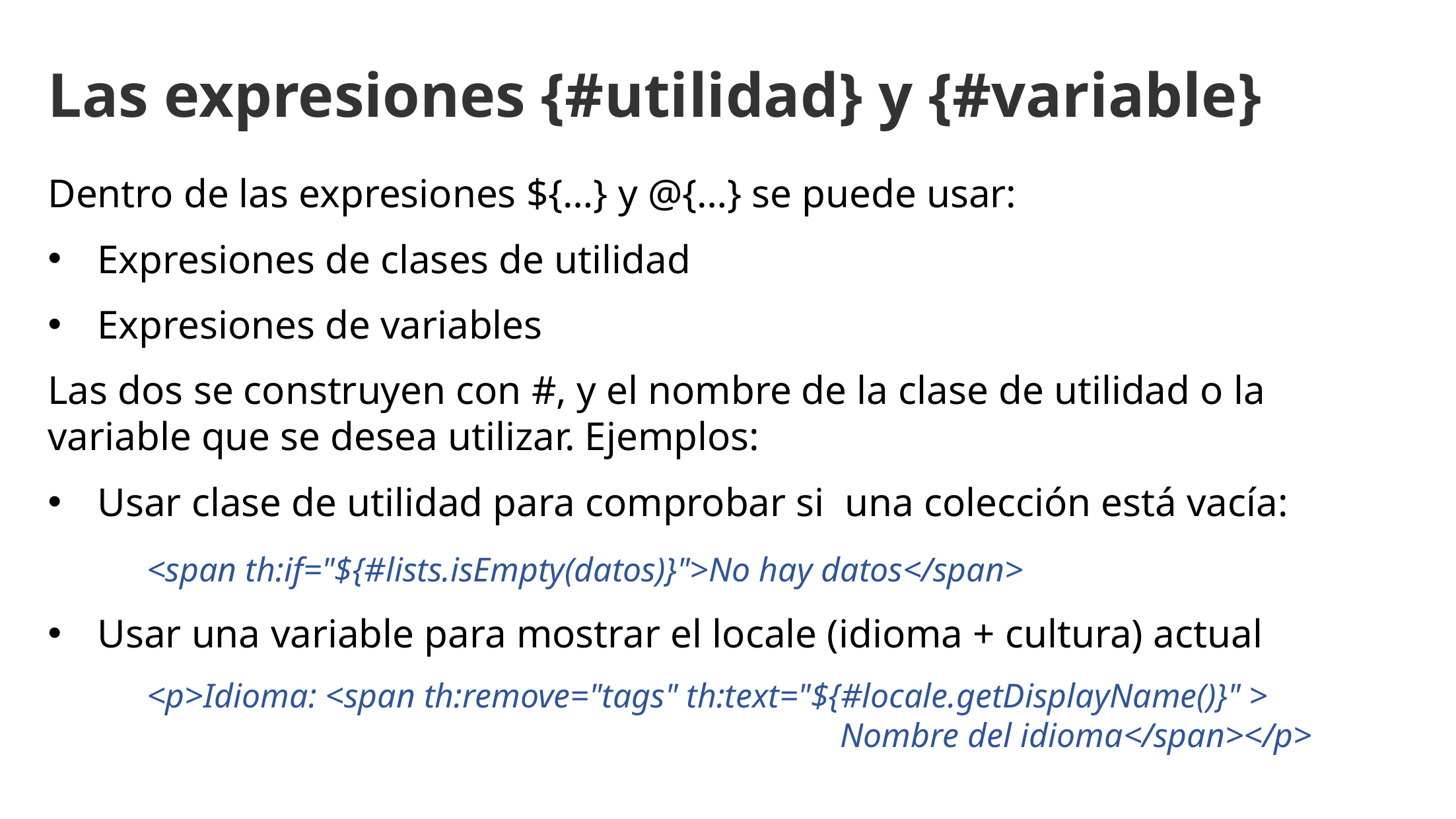

Las expresiones {#utilidad} y {#variable}
Dentro de las expresiones ${…} y @{…} se puede usar:
Expresiones de clases de utilidad
Expresiones de variables
Las dos se construyen con #, y el nombre de la clase de utilidad o la variable que se desea utilizar. Ejemplos:
Usar clase de utilidad para comprobar si  una colección está vacía:
	<span th:if="${#lists.isEmpty(datos)}">No hay datos</span>
Usar una variable para mostrar el locale (idioma + cultura) actual
	<p>Idioma: <span th:remove="tags" th:text="${#locale.getDisplayName()}" >
								Nombre del idioma</span></p>